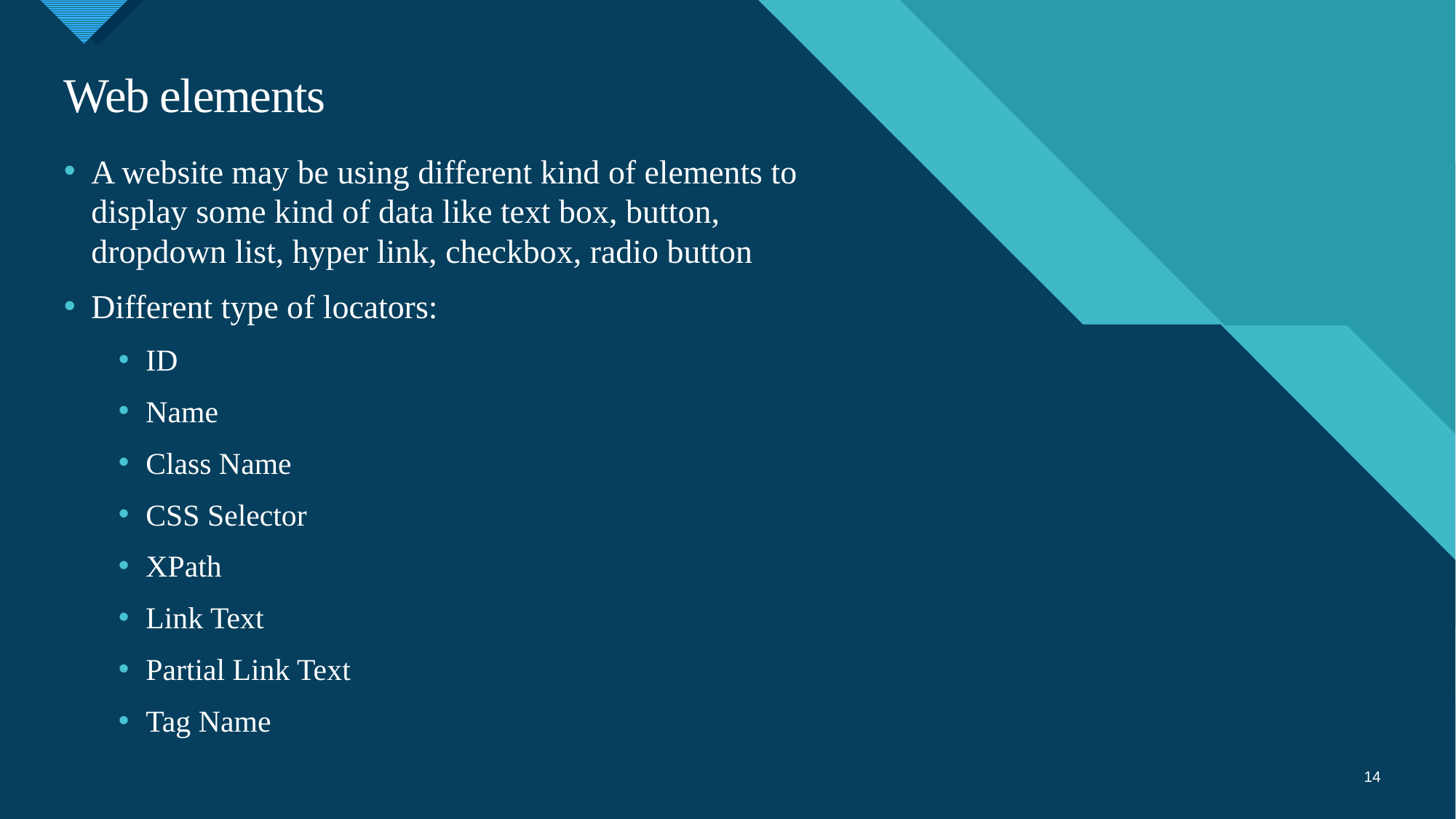

# Web elements
A website may be using different kind of elements to display some kind of data like text box, button, dropdown list, hyper link, checkbox, radio button
Different type of locators:
ID
Name
Class Name
CSS Selector
XPath
Link Text
Partial Link Text
Tag Name

14